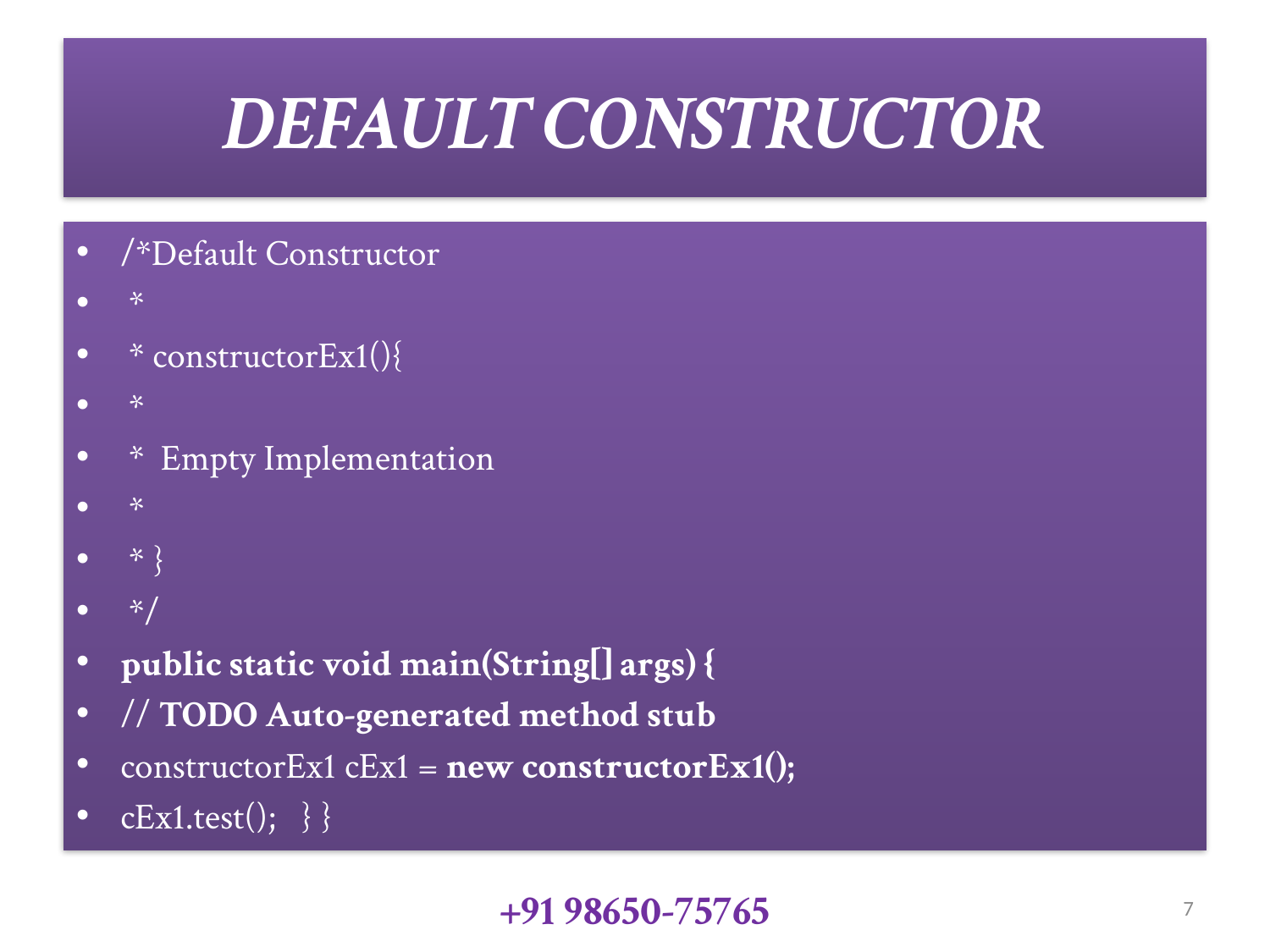

# DEFAULT CONSTRUCTOR
/*Default Constructor
 *
 * constructorEx1(){
 *
 *  Empty Implementation
 *
 * }
 */
public static void main(String[] args) {
// TODO Auto-generated method stub
constructorEx1 cEx1 = new constructorEx1();
cEx1.test();   } }

+91 98650-75765
7